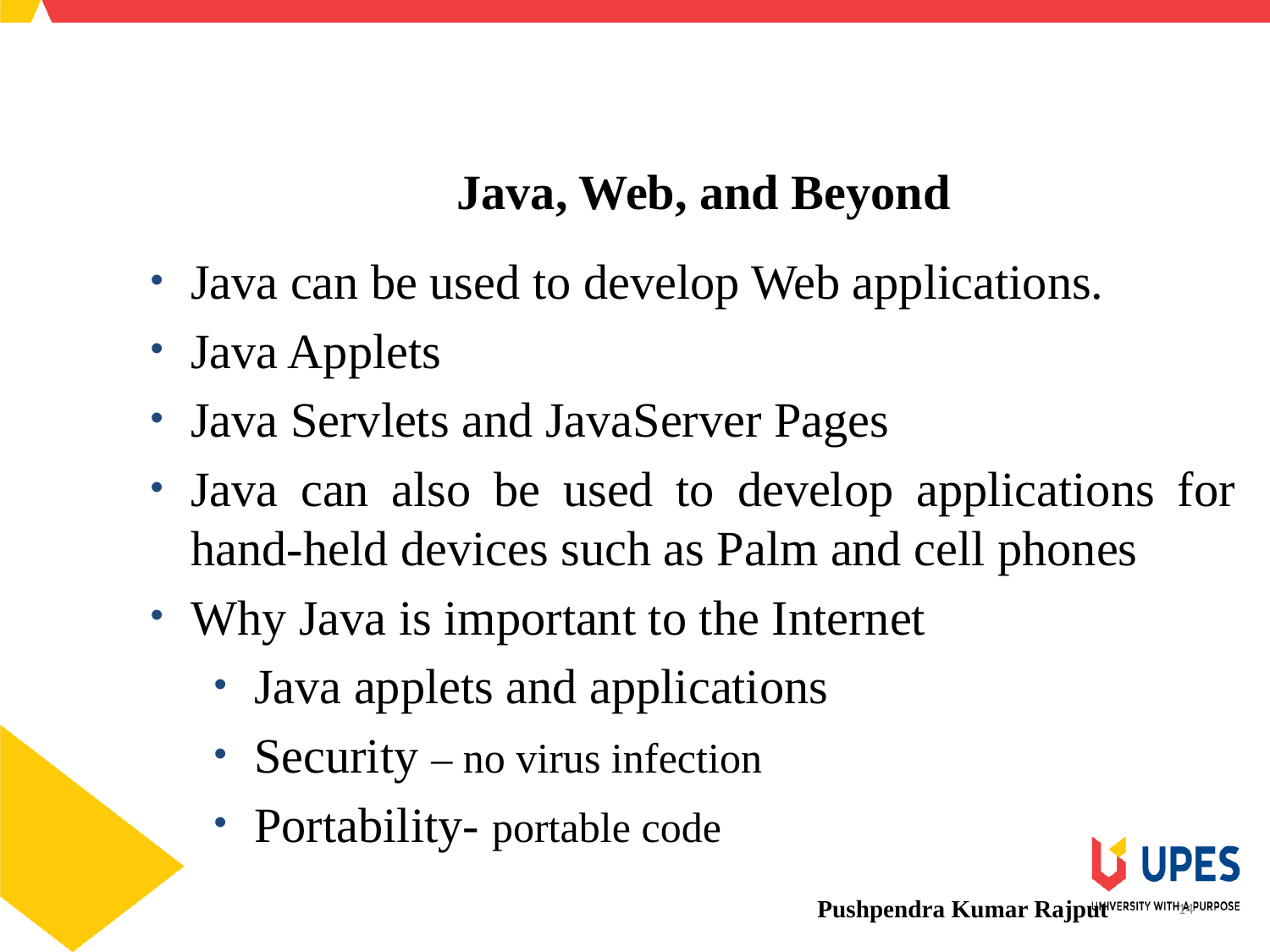

SCHOOL OF ENGINEERING & TECHNOLOGY
DEPARTMENT OF COMPUTER SCIENCE AND ENGINEERING
Java, Web, and Beyond
Java can be used to develop Web applications.
Java Applets
Java Servlets and JavaServer Pages
Java can also be used to develop applications for hand-held devices such as Palm and cell phones
Why Java is important to the Internet
Java applets and applications
Security – no virus infection
Portability- portable code
Pushpendra Kumar Rajput
14